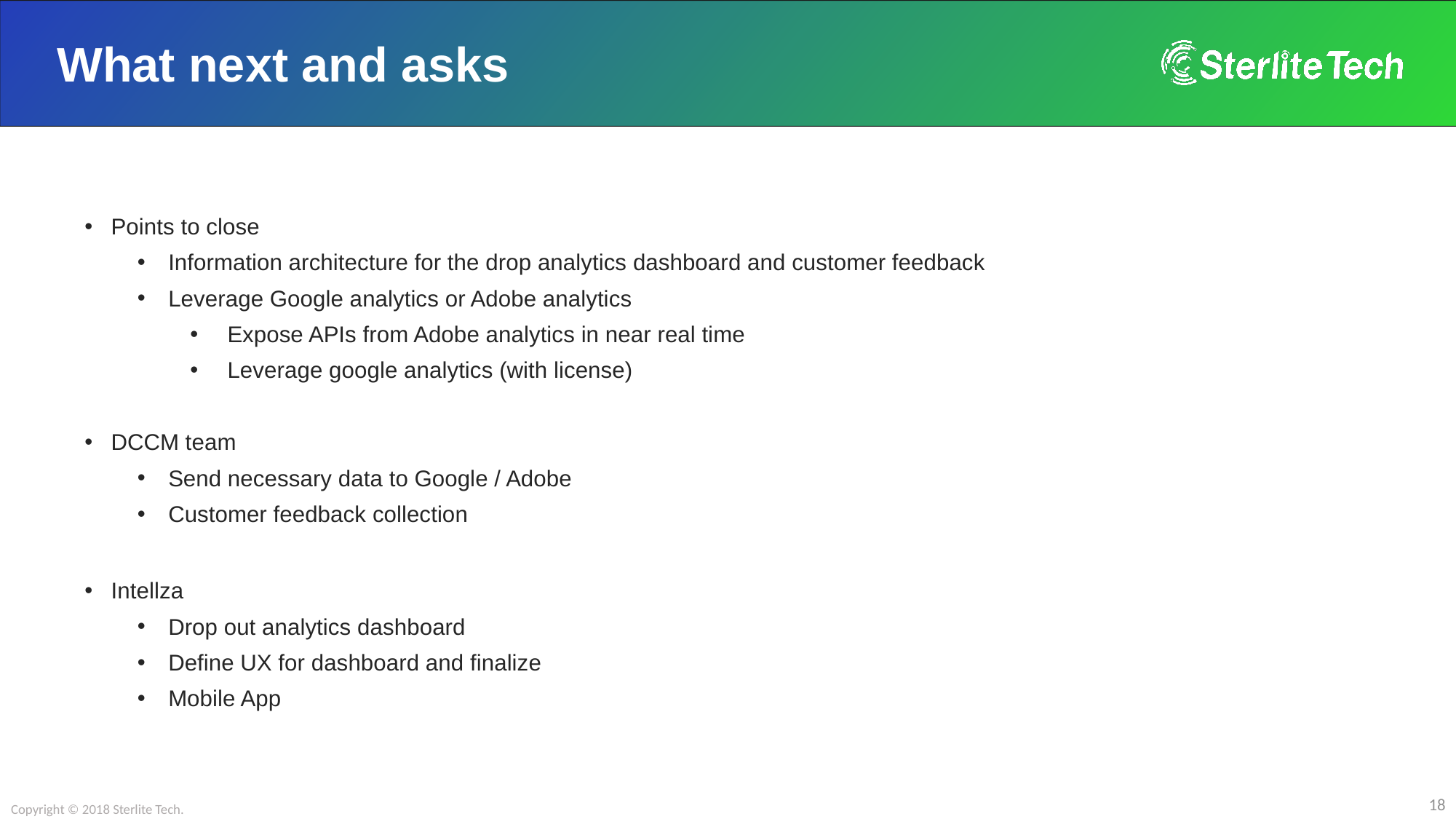

# What next and asks
Points to close
Information architecture for the drop analytics dashboard and customer feedback
Leverage Google analytics or Adobe analytics
Expose APIs from Adobe analytics in near real time
Leverage google analytics (with license)

DCCM team
Send necessary data to Google / Adobe
Customer feedback collection

Intellza
Drop out analytics dashboard
Define UX for dashboard and finalize
Mobile App

Copyright © 2018 Sterlite Tech.
18